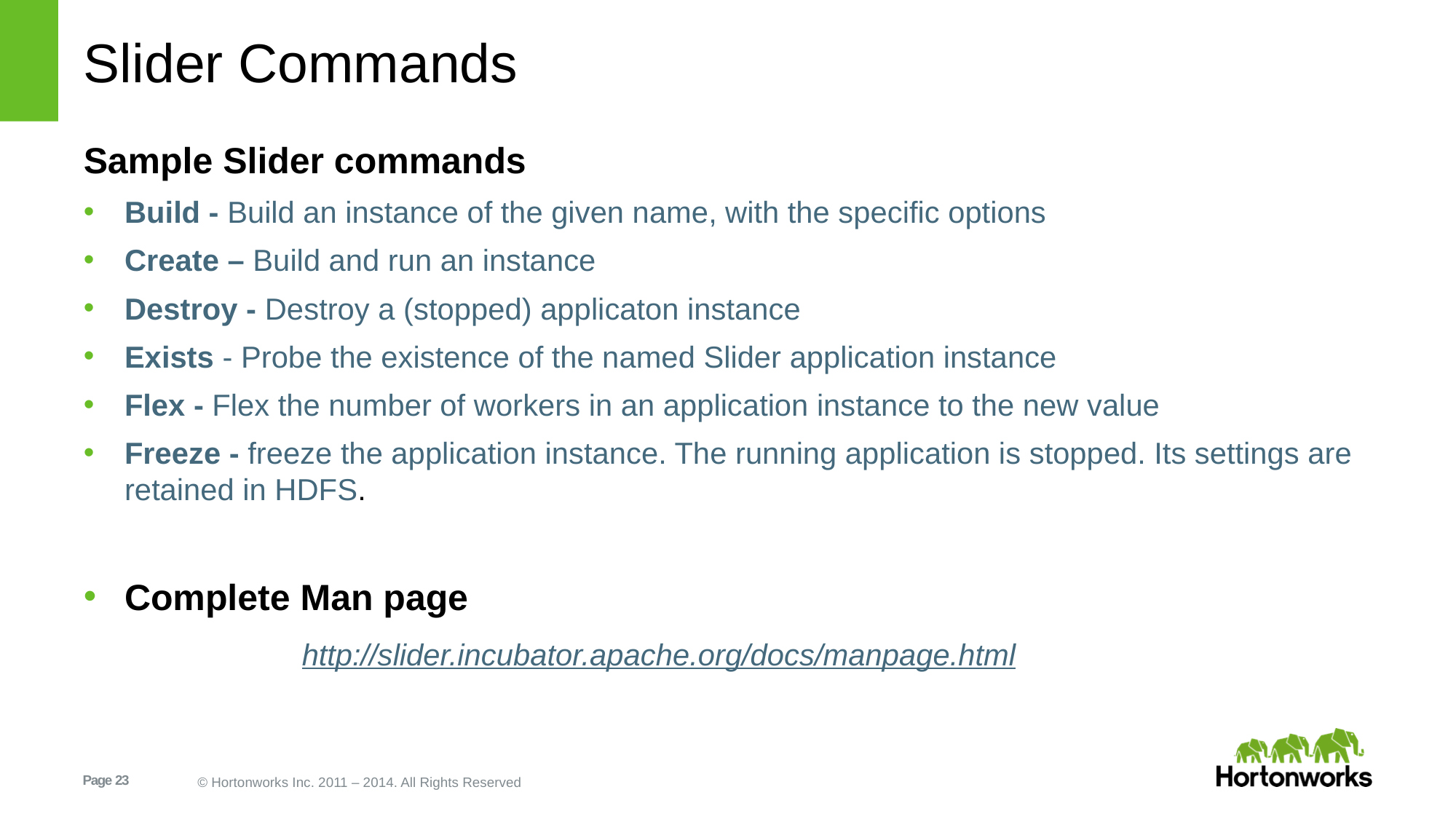

# Slider Commands
Sample Slider commands
Build - Build an instance of the given name, with the specific options
Create – Build and run an instance
Destroy - Destroy a (stopped) applicaton instance
Exists - Probe the existence of the named Slider application instance
Flex - Flex the number of workers in an application instance to the new value
Freeze - freeze the application instance. The running application is stopped. Its settings are retained in HDFS.

Complete Man page
		http://slider.incubator.apache.org/docs/manpage.html